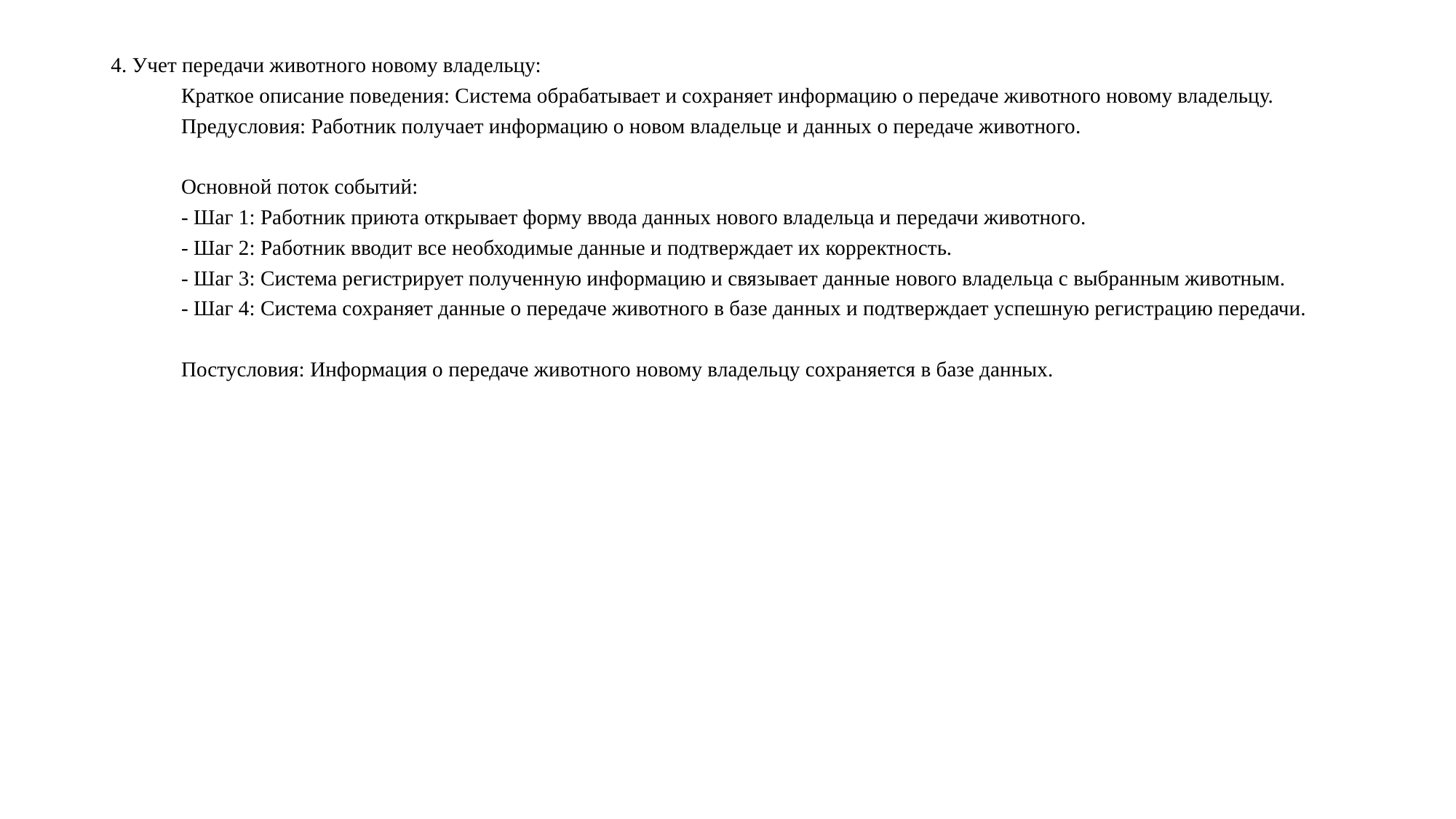

4. Учет передачи животного новому владельцу:
   Краткое описание поведения: Система обрабатывает и сохраняет информацию о передаче животного новому владельцу.
   Предусловия: Работник получает информацию о новом владельце и данных о передаче животного.

   Основной поток событий:
   - Шаг 1: Работник приюта открывает форму ввода данных нового владельца и передачи животного.
   - Шаг 2: Работник вводит все необходимые данные и подтверждает их корректность.
   - Шаг 3: Система регистрирует полученную информацию и связывает данные нового владельца с выбранным животным.
   - Шаг 4: Система сохраняет данные о передаче животного в базе данных и подтверждает успешную регистрацию передачи.

   Постусловия: Информация о передаче животного новому владельцу сохраняется в базе данных.